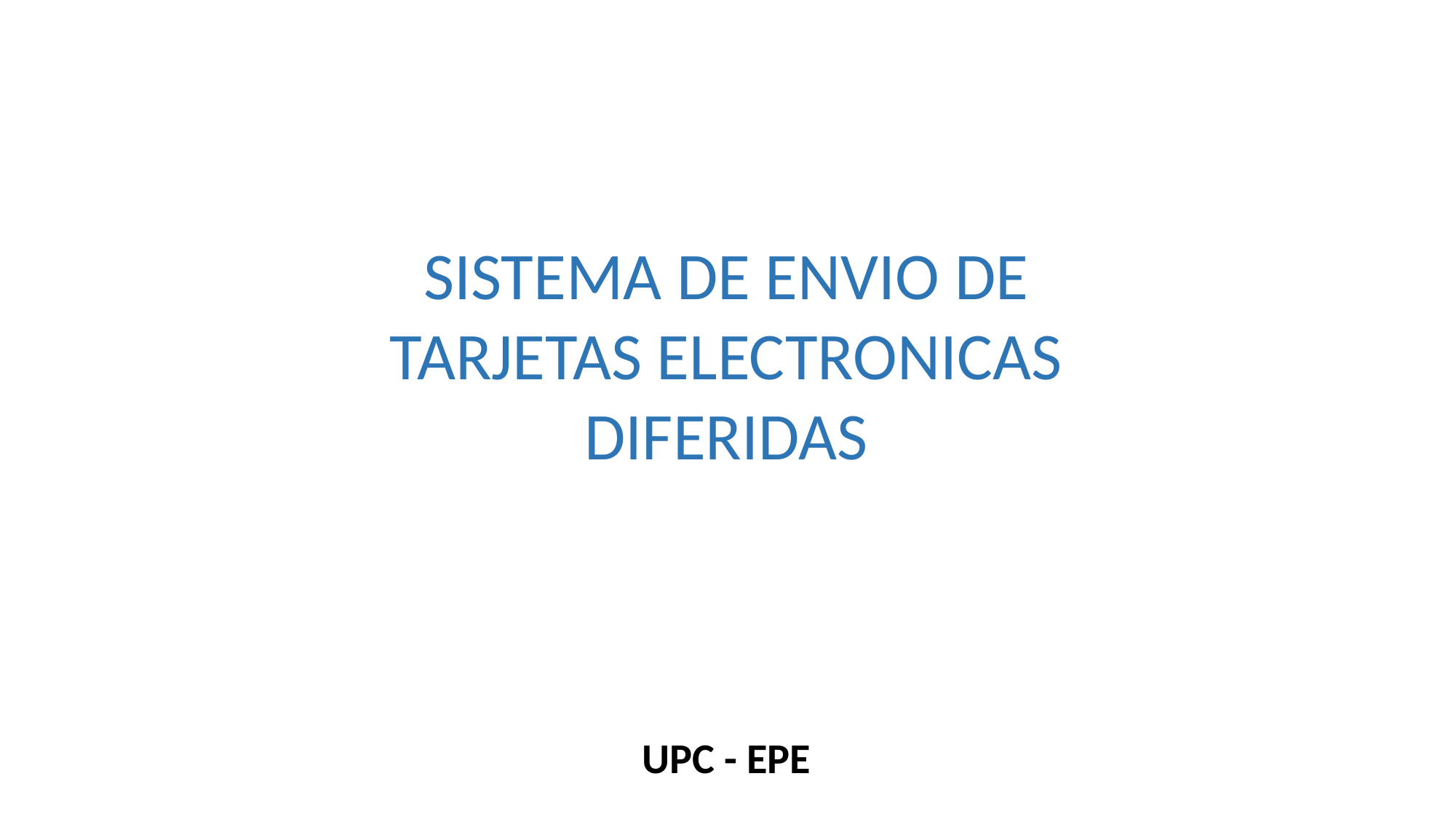

SISTEMA DE ENVIO DE TARJETAS ELECTRONICAS DIFERIDAS
UPC - EPE